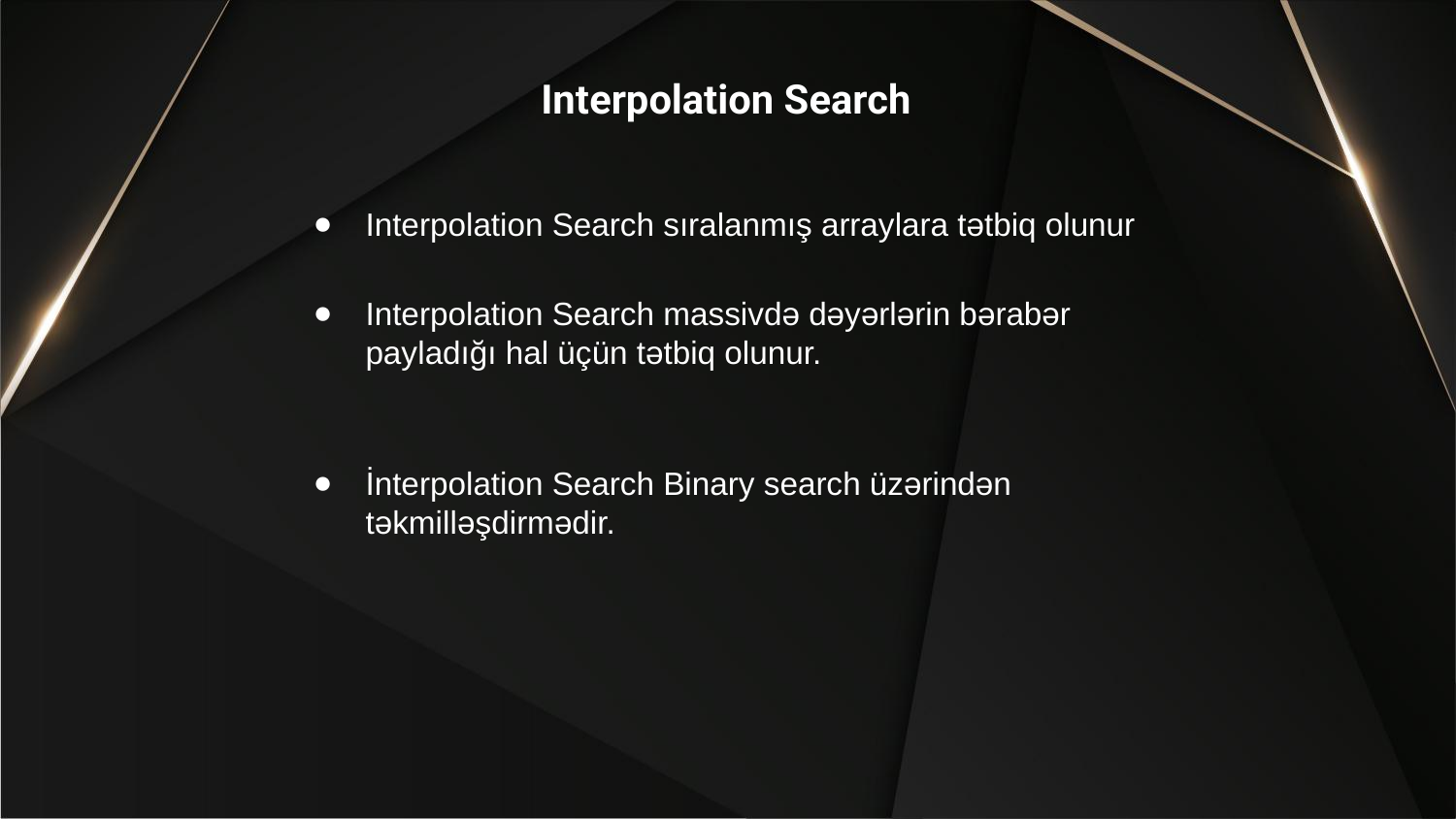

Interpolation Search
Interpolation Search sıralanmış arraylara tətbiq olunur
Interpolation Search massivdə dəyərlərin bərabər payladığı hal üçün tətbiq olunur.
İnterpolation Search Binary search üzərindən təkmilləşdirmədir.